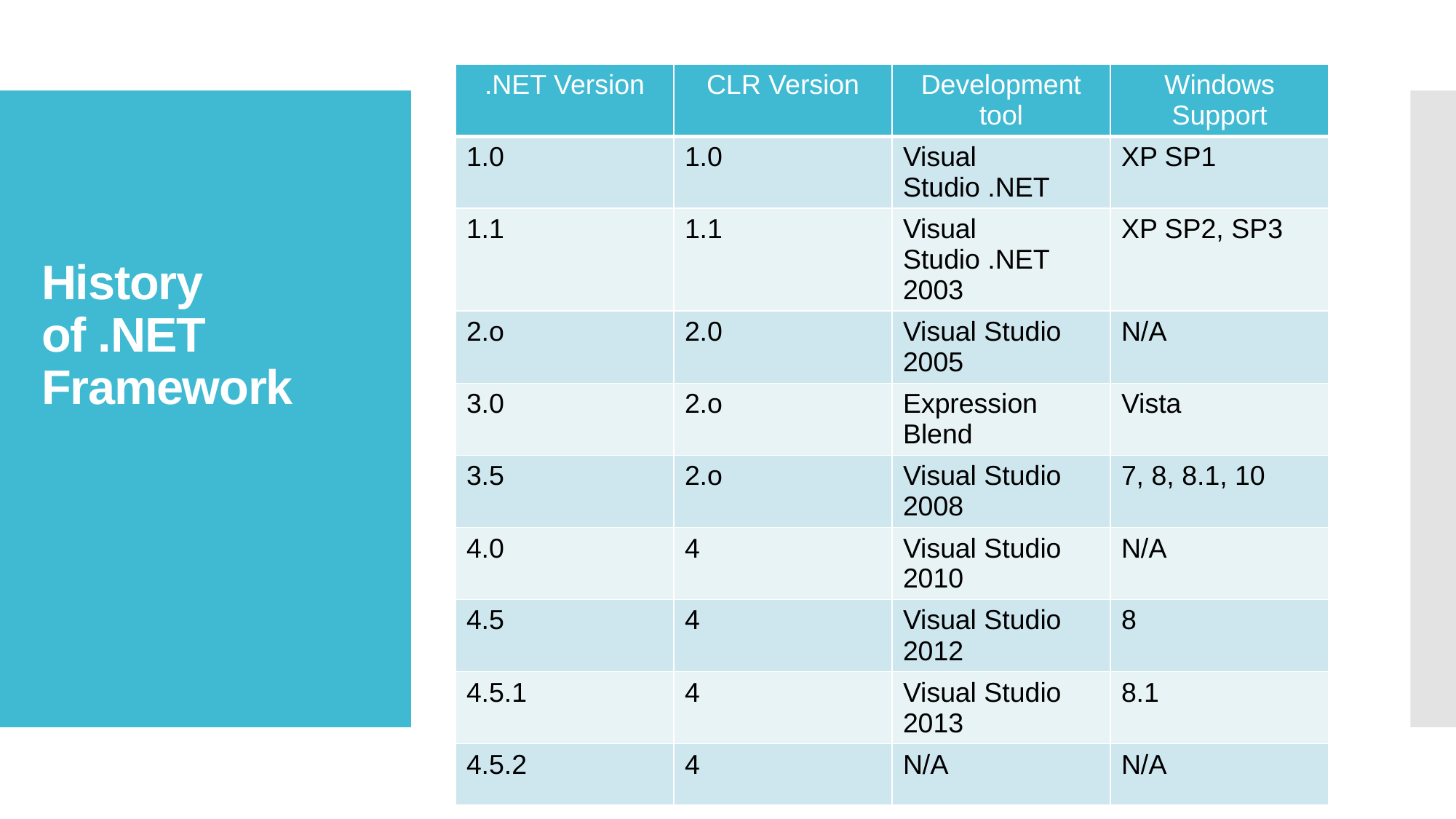

| .NET Version | CLR Version | Development tool | Windows Support |
| --- | --- | --- | --- |
| 1.0 | 1.0 | Visual Studio .NET | XP SP1 |
| 1.1 | 1.1 | Visual Studio .NET 2003 | XP SP2, SP3 |
| 2.o | 2.0 | Visual Studio 2005 | N/A |
| 3.0 | 2.o | Expression Blend | Vista |
| 3.5 | 2.o | Visual Studio 2008 | 7, 8, 8.1, 10 |
| 4.0 | 4 | Visual Studio 2010 | N/A |
| 4.5 | 4 | Visual Studio 2012 | 8 |
| 4.5.1 | 4 | Visual Studio 2013 | 8.1 |
| 4.5.2 | 4 | N/A | N/A |
# History of .NET Framework